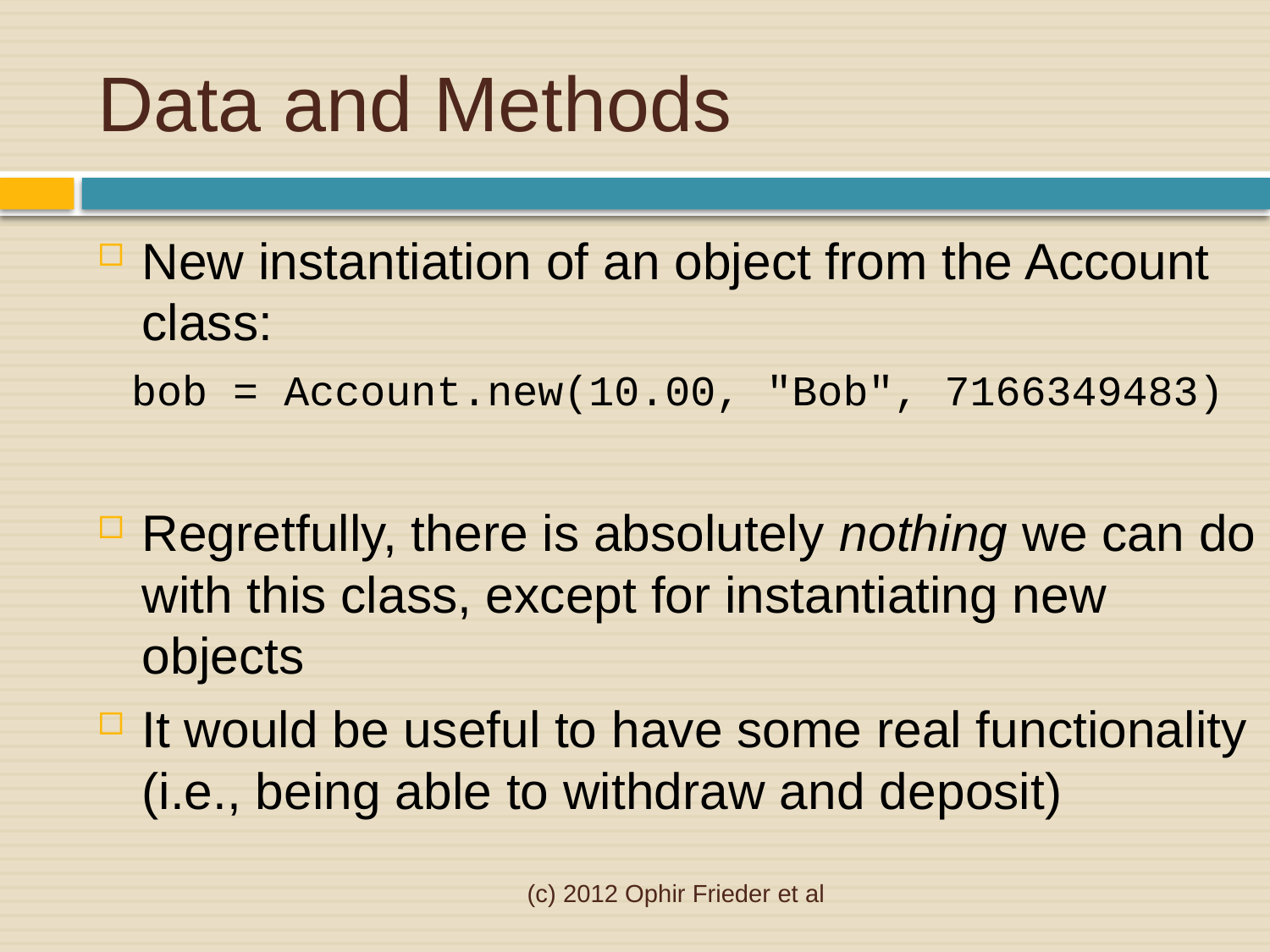

# Data and Methods
New instantiation of an object from the Account class:
bob = Account.new(10.00, "Bob", 7166349483)

Regretfully, there is absolutely nothing we can do with this class, except for instantiating new objects
It would be useful to have some real functionality (i.e., being able to withdraw and deposit)

(c) 2012 Ophir Frieder et al